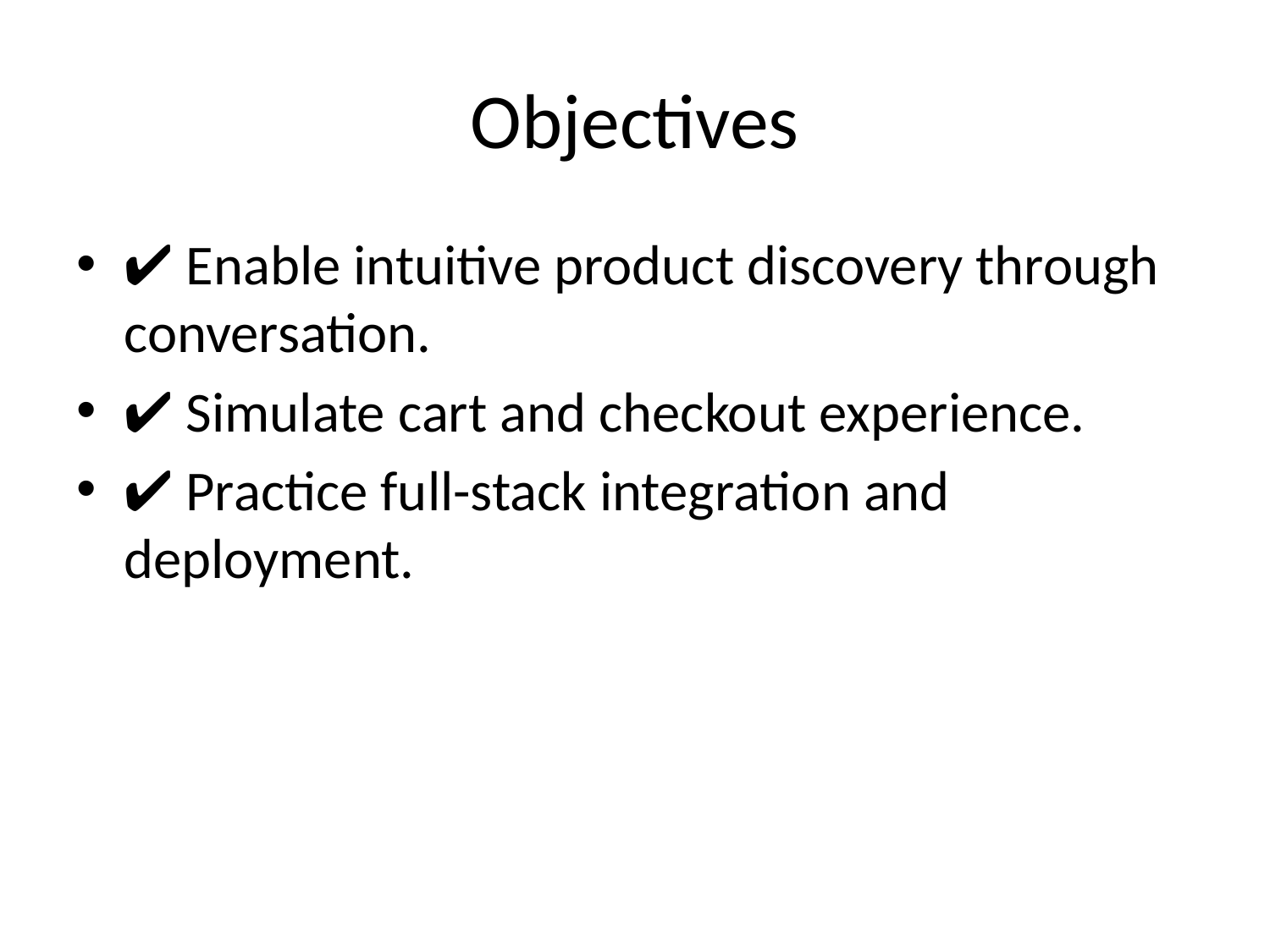

# Objectives
✔️ Enable intuitive product discovery through conversation.
✔️ Simulate cart and checkout experience.
✔️ Practice full-stack integration and deployment.